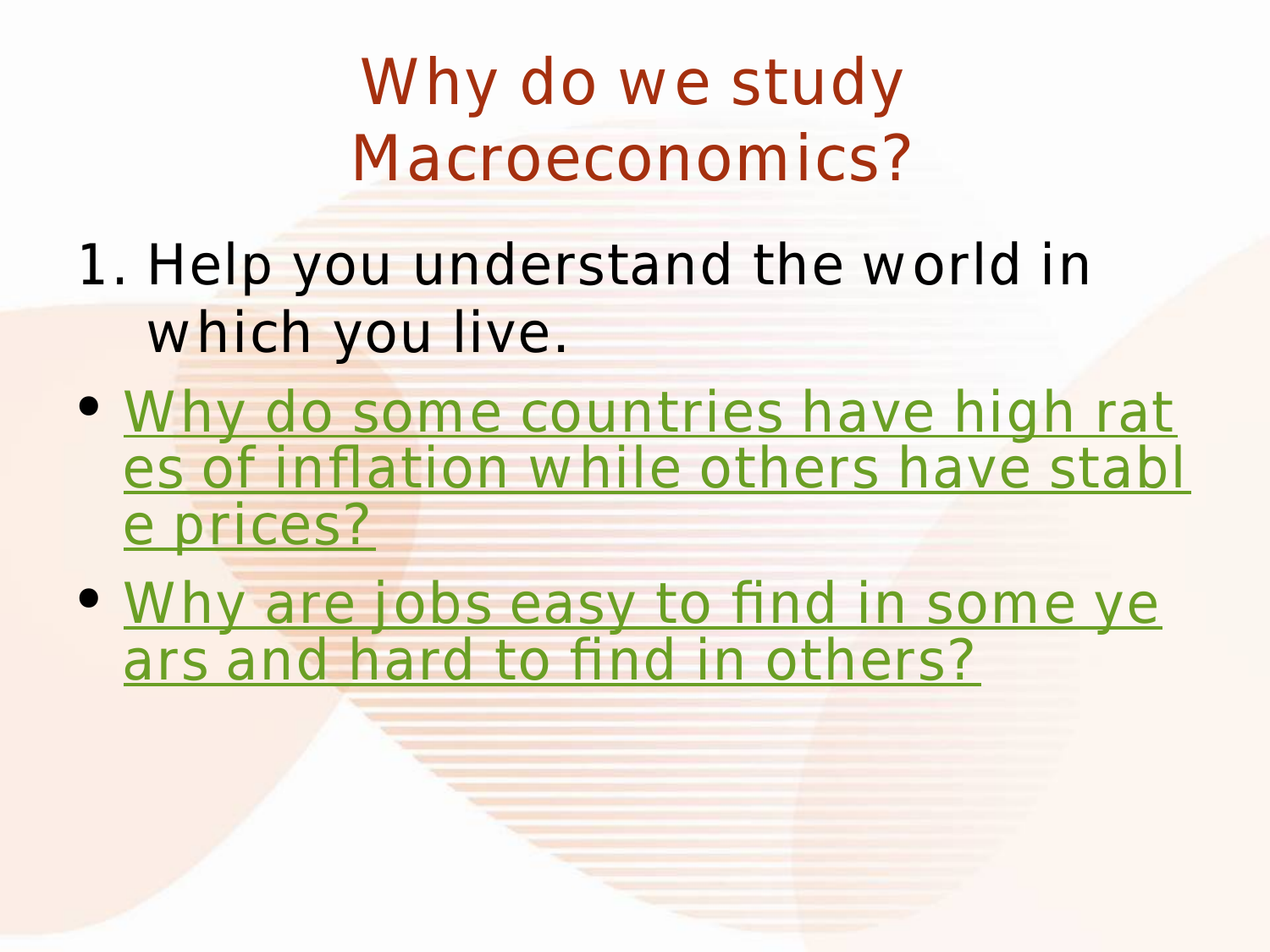

# Why do we study Macroeconomics?
Help you understand the world in which you live.
Why do some countries have high rates of inflation while others have stable prices?
Why are jobs easy to find in some years and hard to find in others?